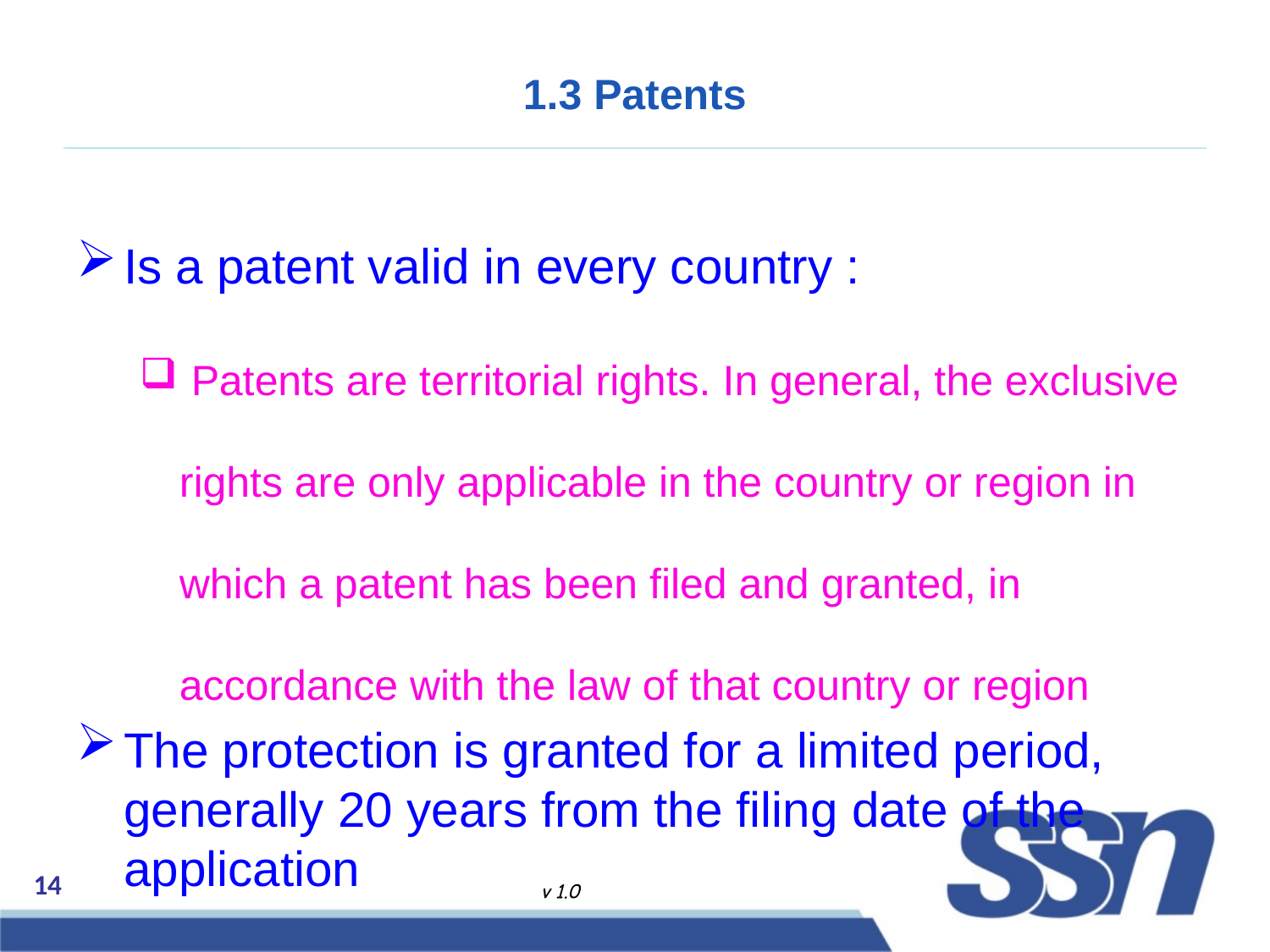

# 1.3 Patents
Is a patent valid in every country :
 Patents are territorial rights. In general, the exclusive rights are only applicable in the country or region in which a patent has been filed and granted, in accordance with the law of that country or region
The protection is granted for a limited period, generally 20 years from the filing date of the application